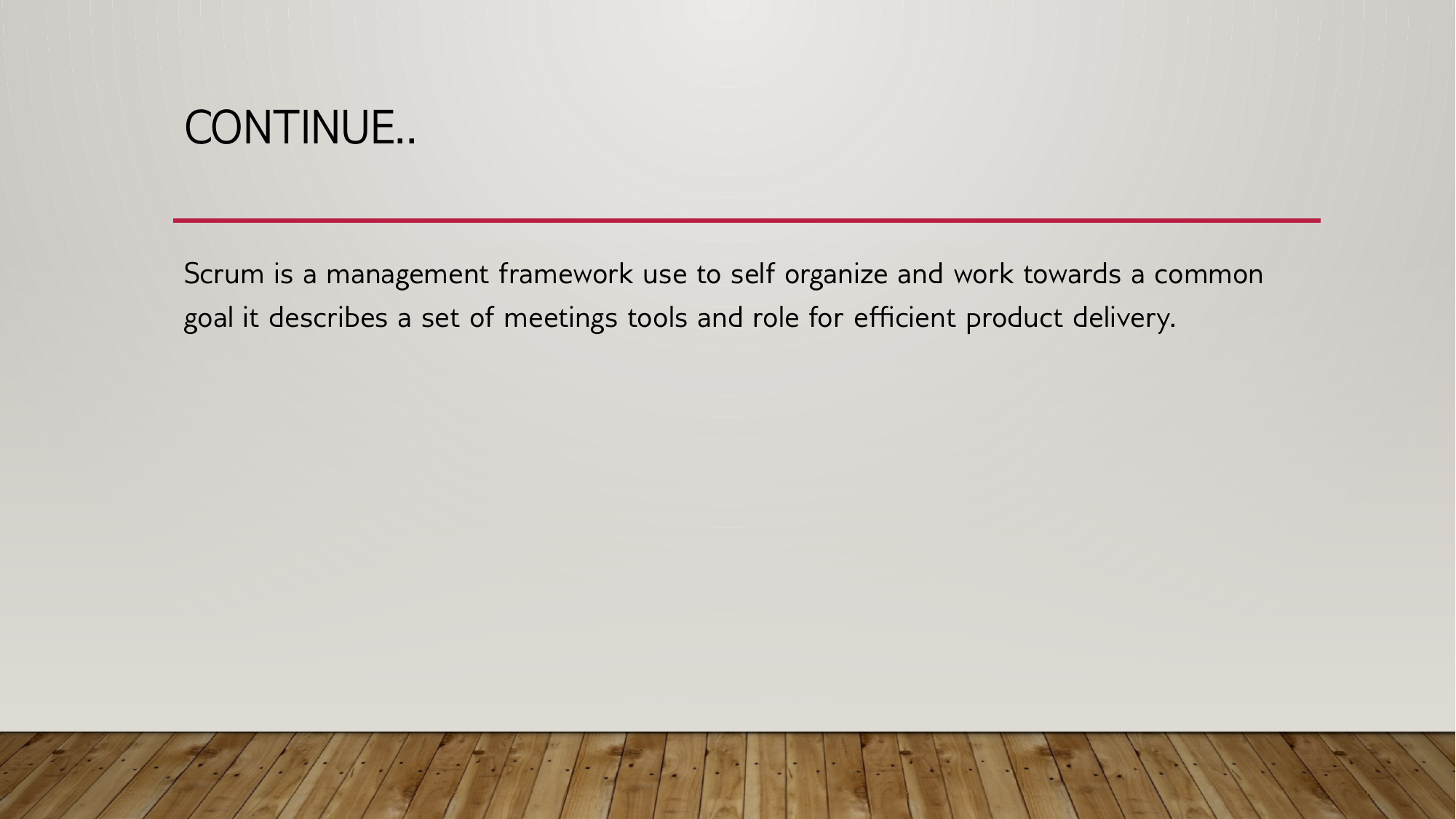

# Continue..
Scrum is a management framework use to self organize and work towards a common goal it describes a set of meetings tools and role for efficient product delivery.